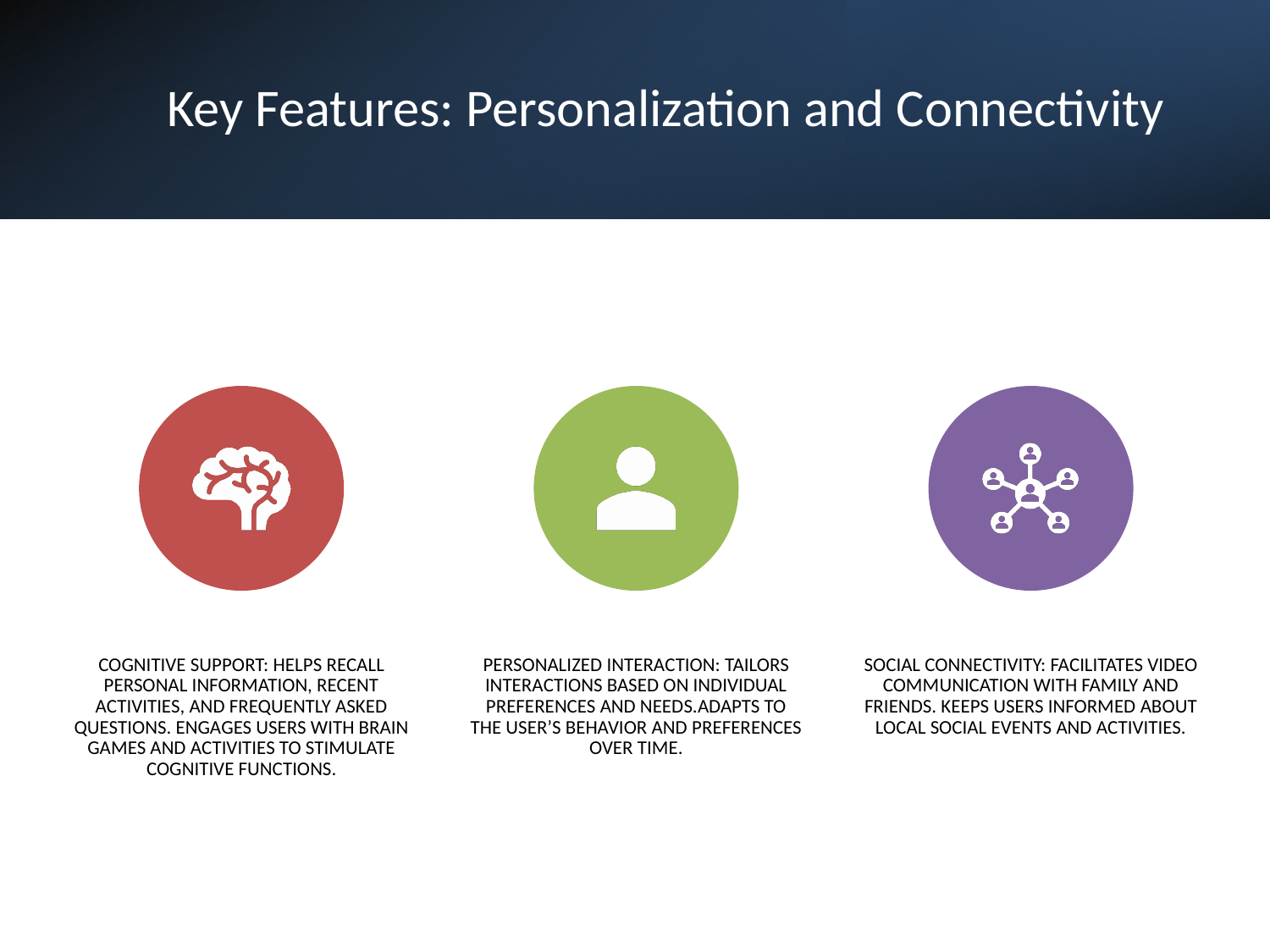

# Key Features: Personalization and Connectivity

COGNITIVE SUPPORT: HELPS RECALL PERSONAL INFORMATION, RECENT ACTIVITIES, AND FREQUENTLY ASKED QUESTIONS. ENGAGES USERS WITH BRAIN GAMES AND ACTIVITIES TO STIMULATE COGNITIVE FUNCTIONS.

PERSONALIZED INTERACTION: TAILORS INTERACTIONS BASED ON INDIVIDUAL PREFERENCES AND NEEDS.ADAPTS TO THE USER’S BEHAVIOR AND PREFERENCES OVER TIME.

SOCIAL CONNECTIVITY: FACILITATES VIDEO COMMUNICATION WITH FAMILY AND FRIENDS. KEEPS USERS INFORMED ABOUT LOCAL SOCIAL EVENTS AND ACTIVITIES.